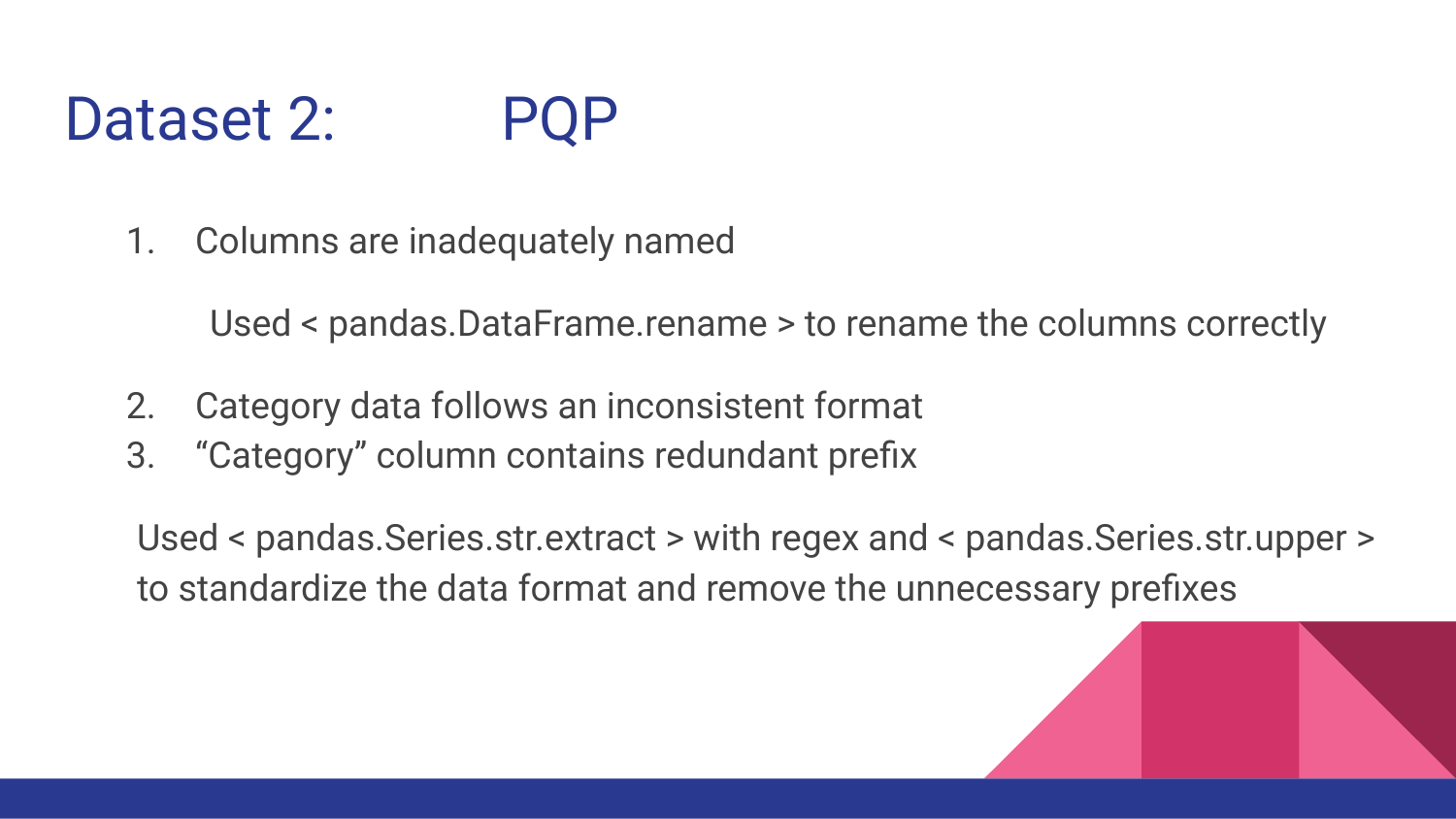

# Dataset 2:		PQP
Columns are inadequately named
	Used < pandas.DataFrame.rename > to rename the columns correctly
Category data follows an inconsistent format
“Category” column contains redundant prefix
Used < pandas.Series.str.extract > with regex and < pandas.Series.str.upper > to standardize the data format and remove the unnecessary prefixes